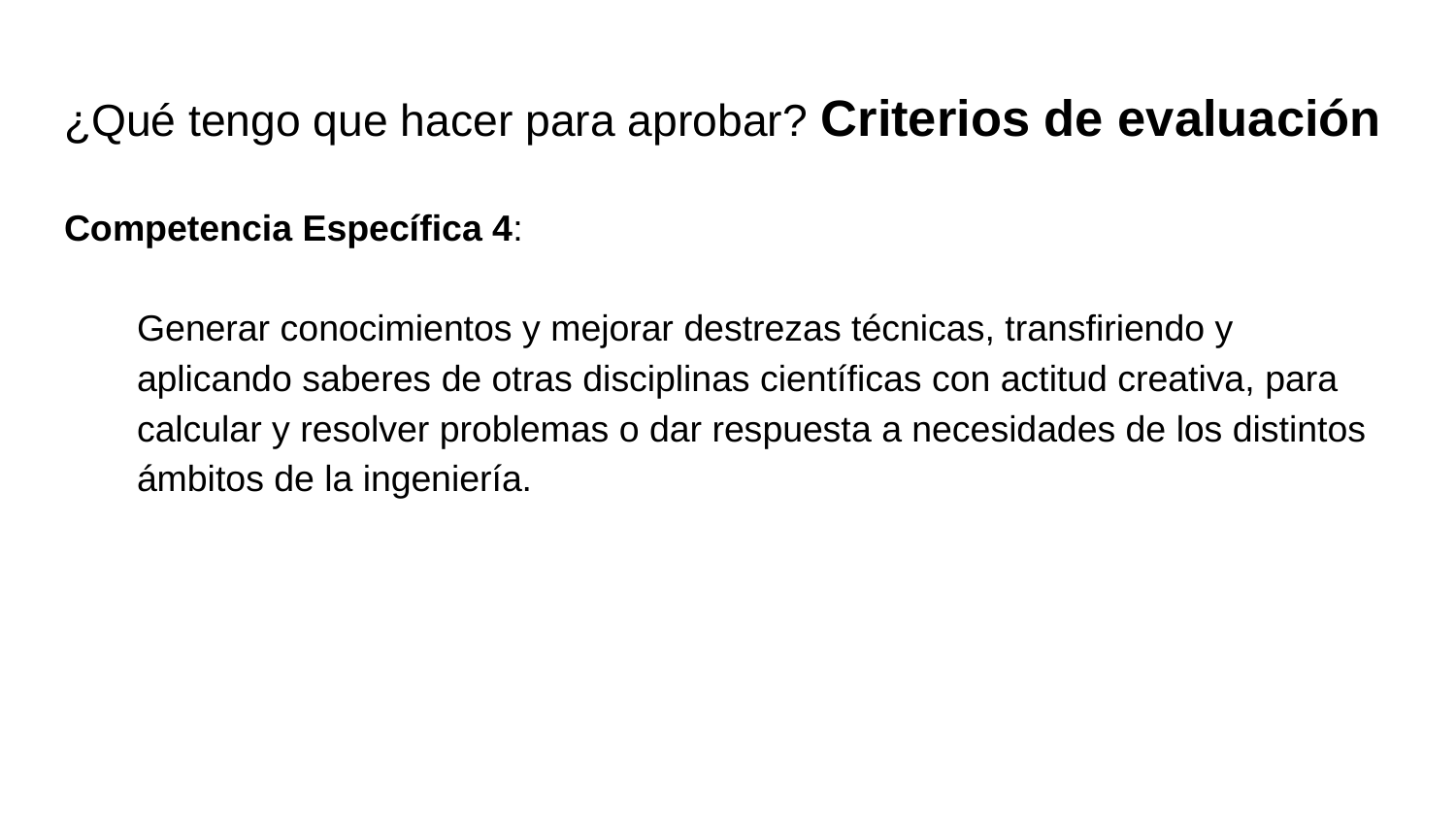

# ¿Qué tengo que hacer para aprobar? Criterios de evaluación
Competencia Específica 4:

Generar conocimientos y mejorar destrezas técnicas, transfiriendo y aplicando saberes de otras disciplinas científicas con actitud creativa, para calcular y resolver problemas o dar respuesta a necesidades de los distintos ámbitos de la ingeniería.